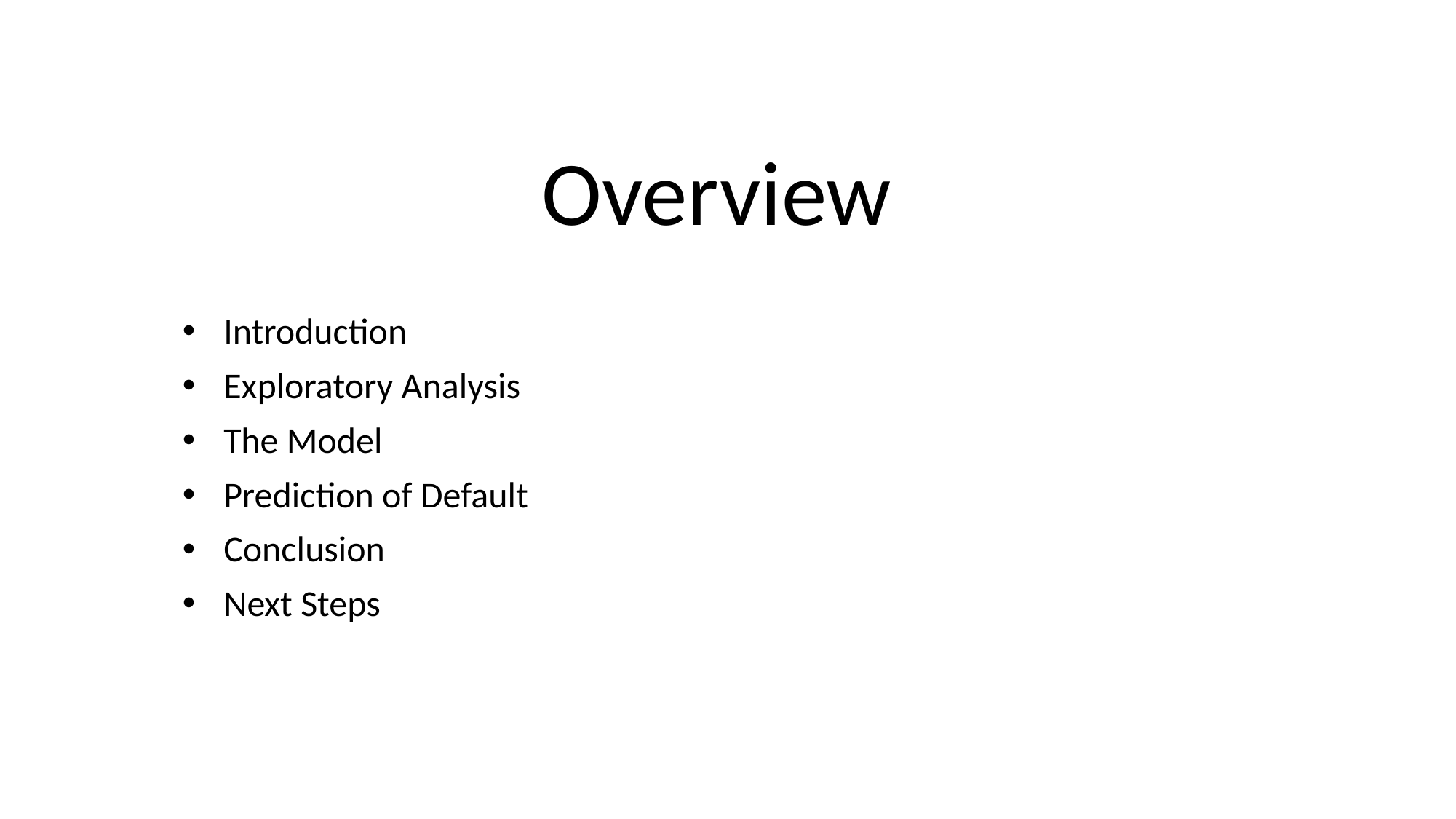

# Overview
Introduction
Exploratory Analysis
The Model
Prediction of Default
Conclusion
Next Steps